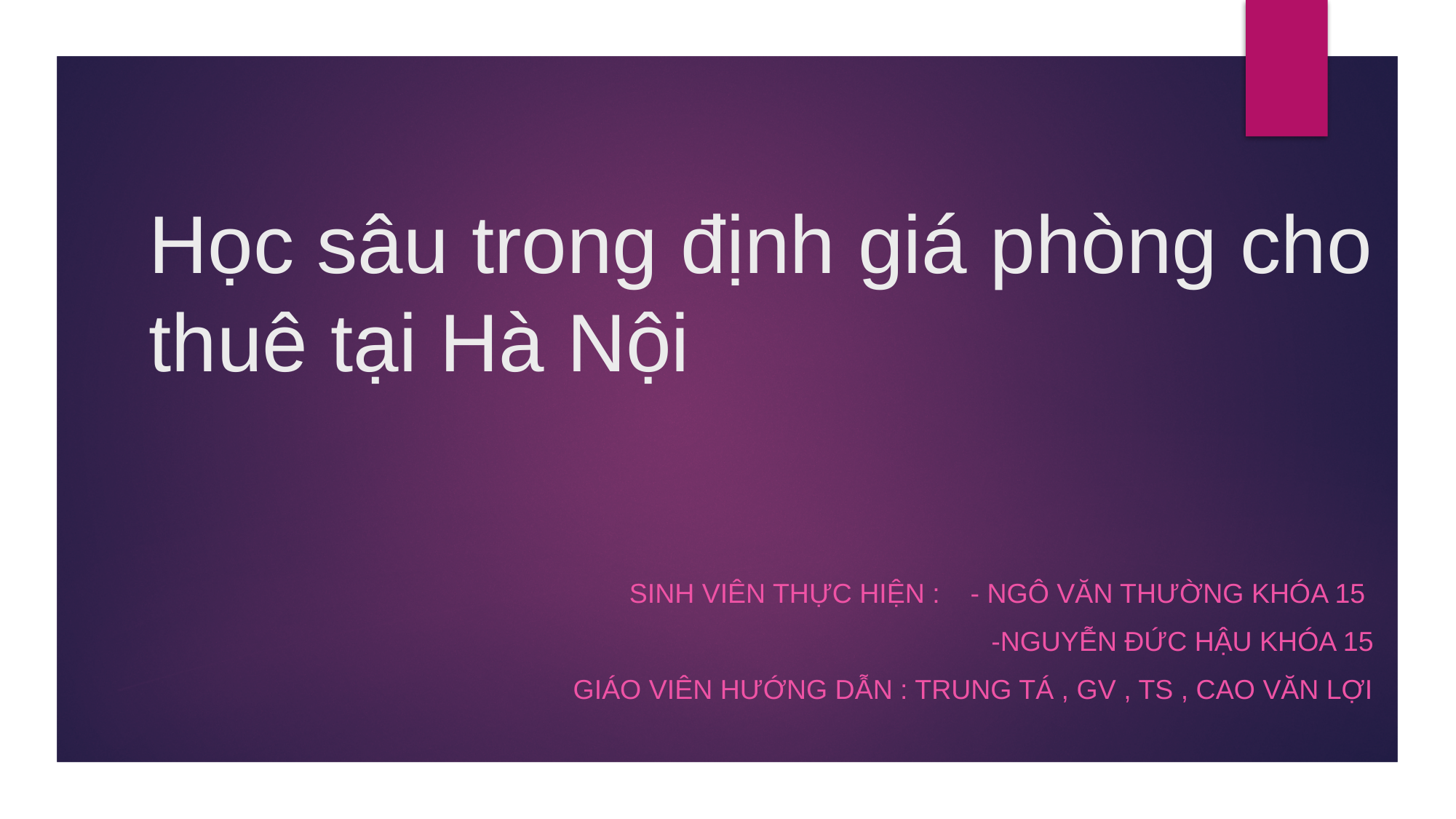

# Học sâu trong định giá phòng cho thuê tại Hà Nội
Sinh Viên thực Hiện :    - Ngô Văn thường Khóa 15
			-Nguyễn Đức hậu khóa 15
Giáo viên hướng dẫn : Trung tá , GV , Ts , Cao văn Lợi